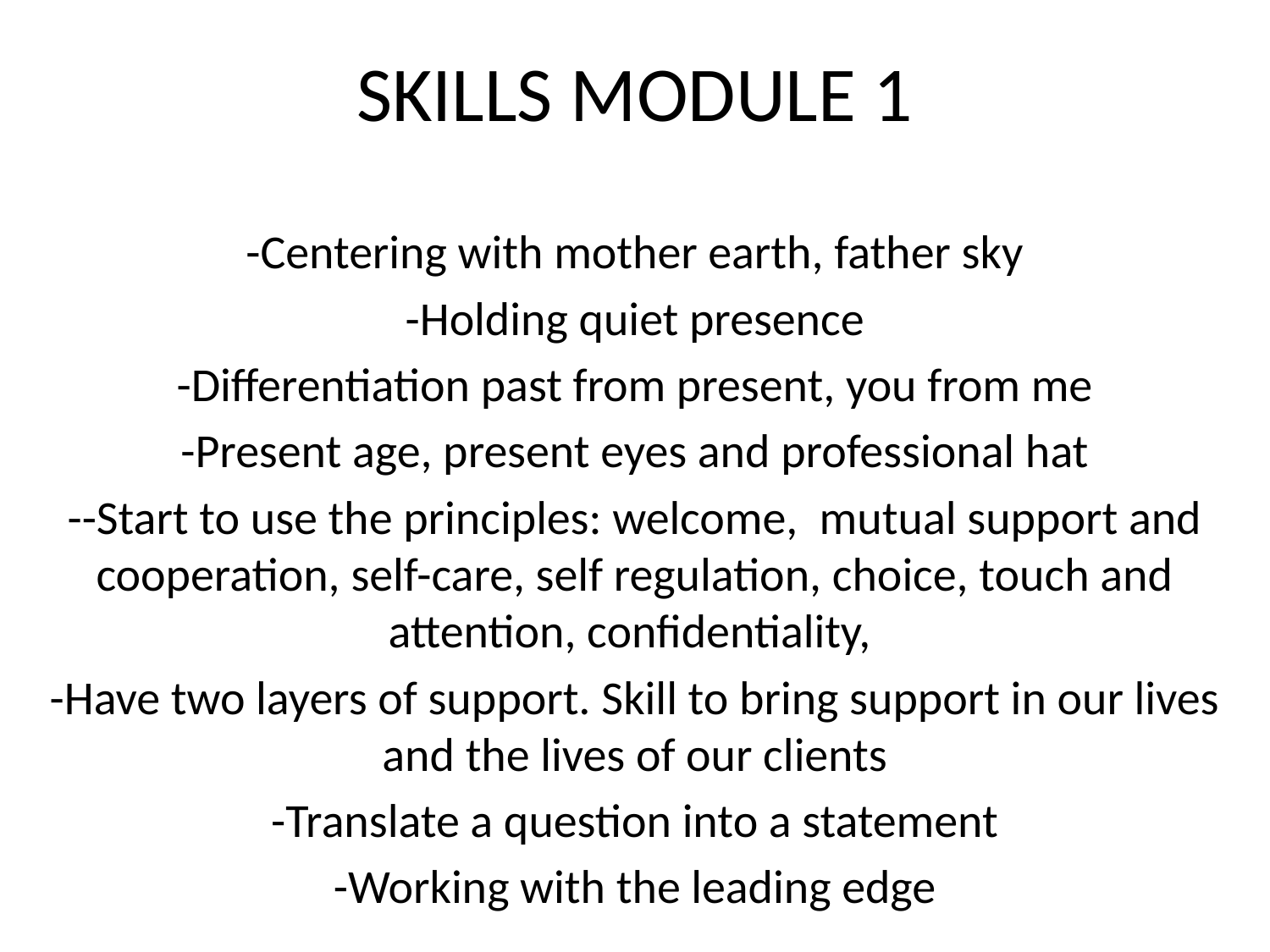

# SKILLS MODULE 1

-Centering with mother earth, father sky
-Holding quiet presence
-Differentiation past from present, you from me
-Present age, present eyes and professional hat
--Start to use the principles: welcome,  mutual support and cooperation, self-care, self regulation, choice, touch and attention, confidentiality,
-Have two layers of support. Skill to bring support in our lives and the lives of our clients
-Translate a question into a statement
-Working with the leading edge